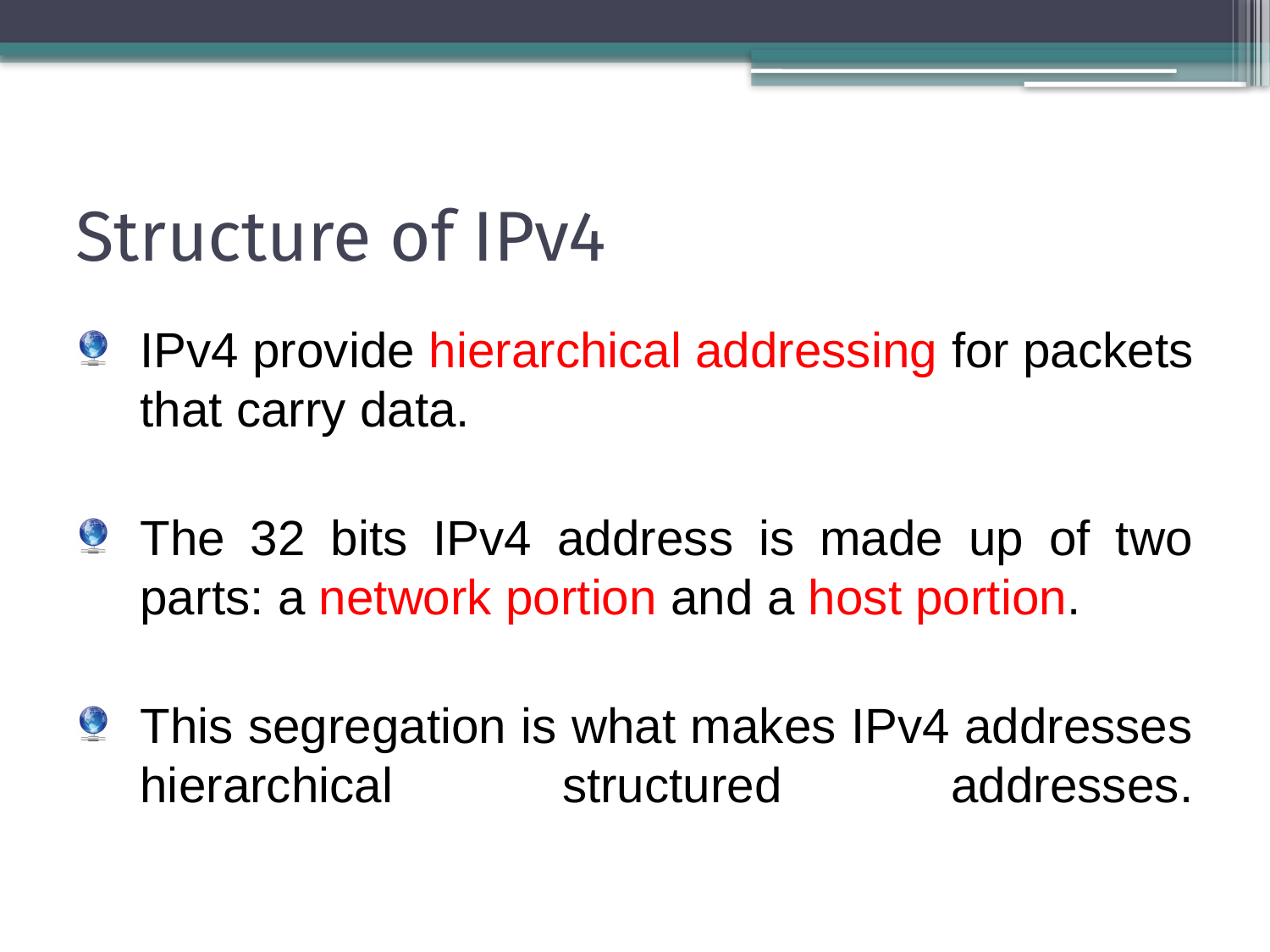

# Structure of IPv4
IPv4 provide hierarchical addressing for packets that carry data.

The 32 bits IPv4 address is made up of two parts: a network portion and a host portion.

This segregation is what makes IPv4 addresses hierarchical structured addresses.